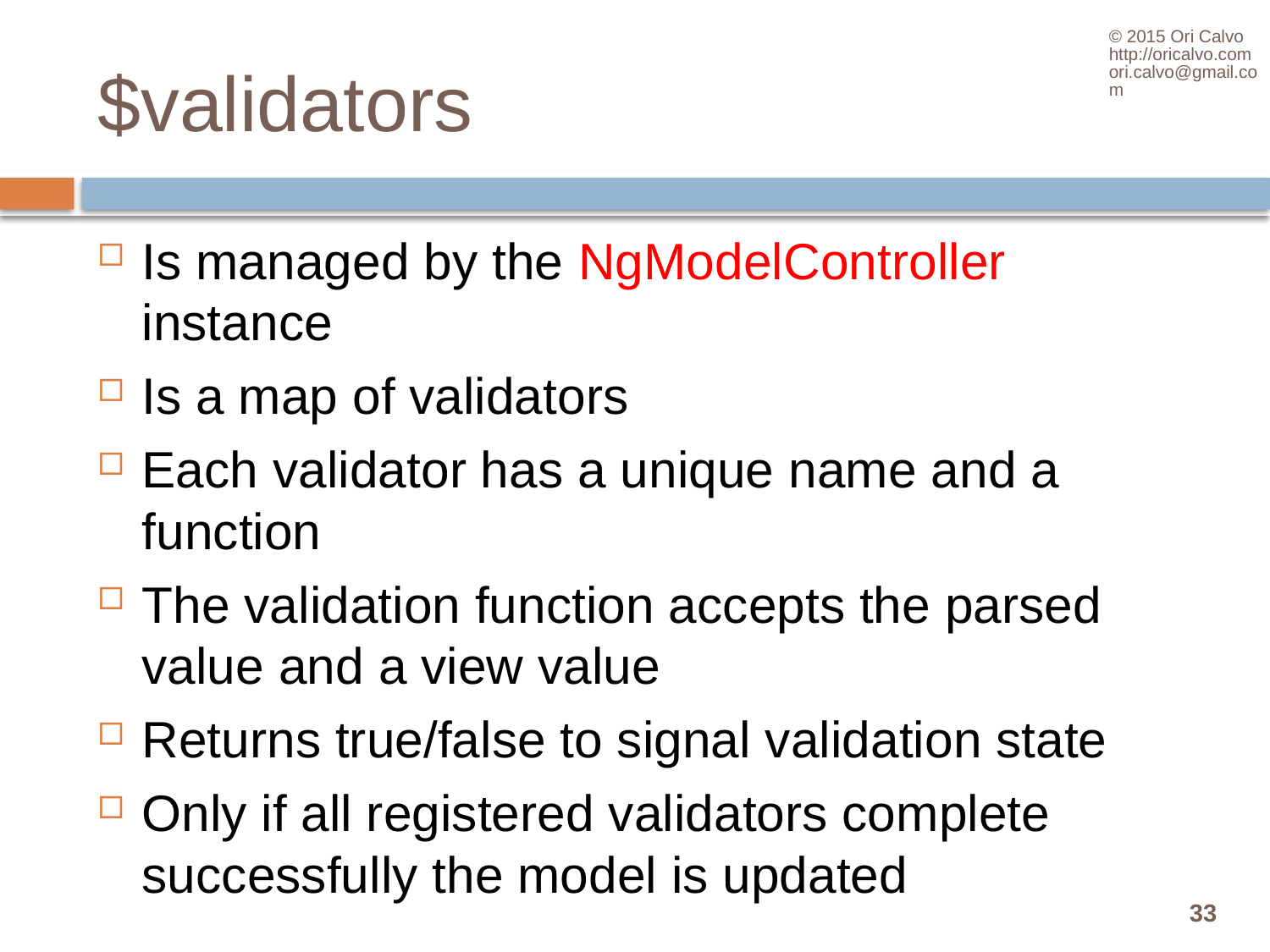

© 2015 Ori Calvo http://oricalvo.com ori.calvo@gmail.com
# $validators
Is managed by the NgModelController instance
Is a map of validators
Each validator has a unique name and a function
The validation function accepts the parsed value and a view value
Returns true/false to signal validation state
Only if all registered validators complete successfully the model is updated